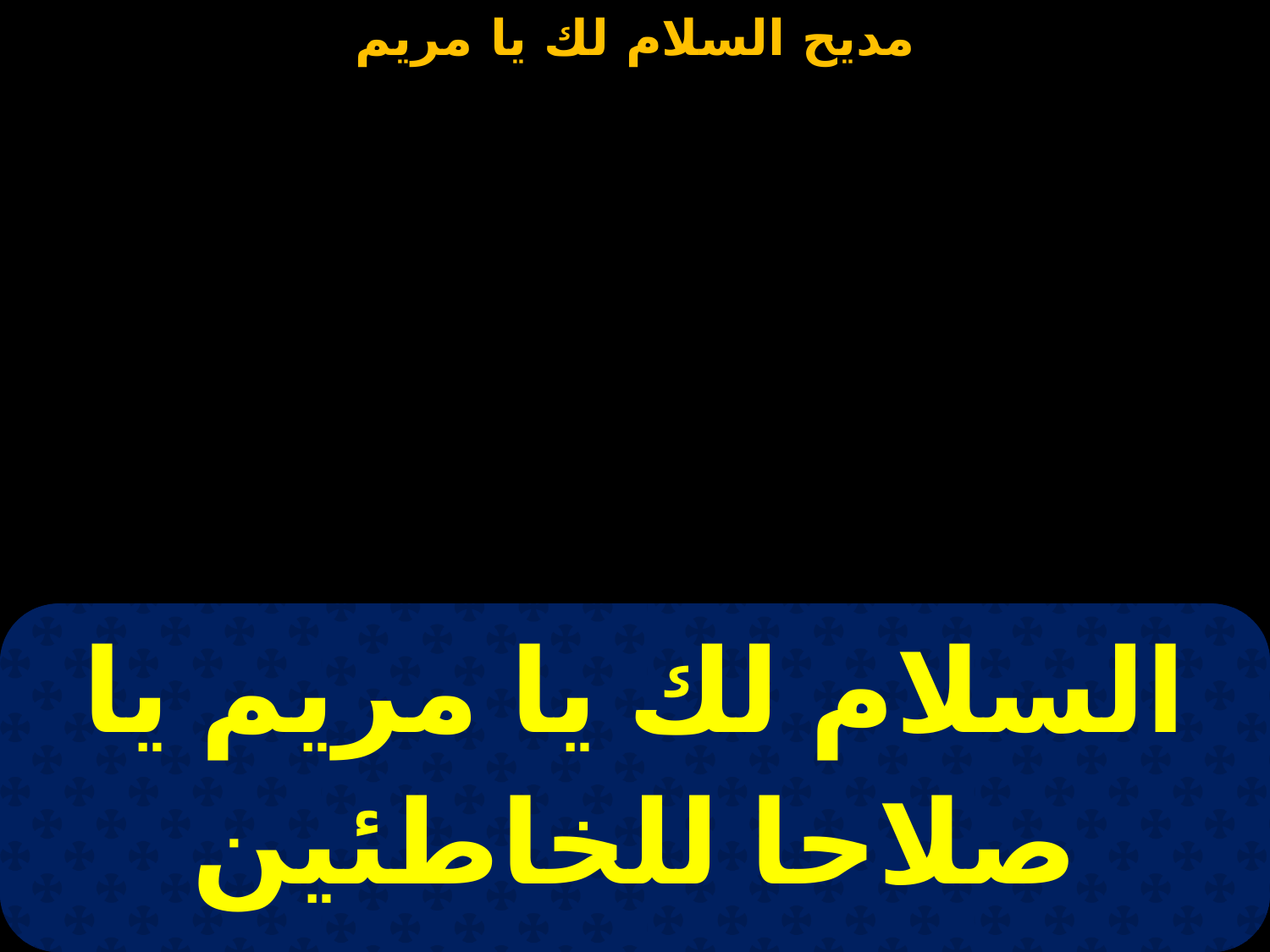

| السلام لك يا مريم يا صلاحا للخاطئين |
| --- |